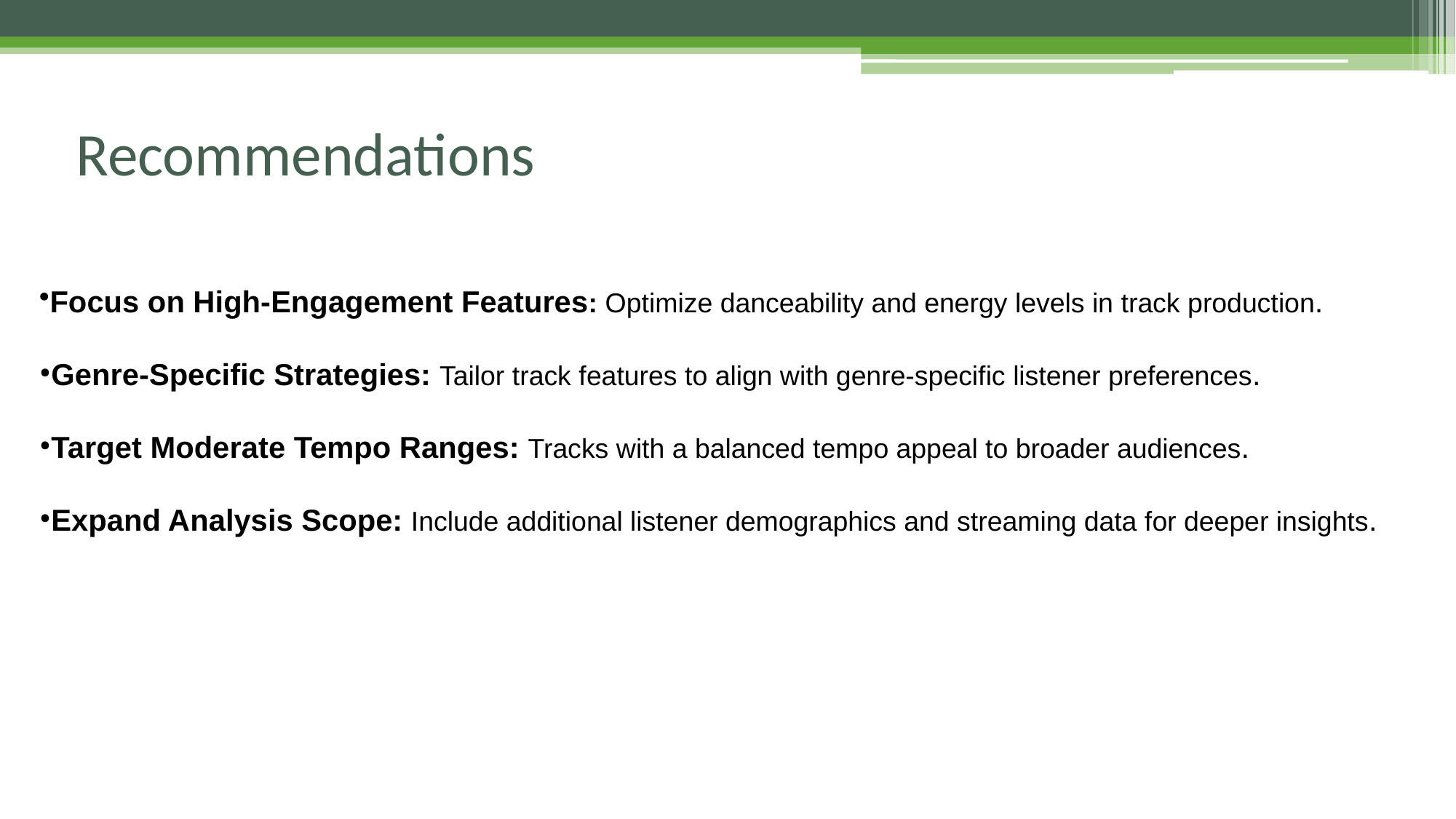

# Recommendations
Focus on High-Engagement Features: Optimize danceability and energy levels in track production.

Genre-Specific Strategies: Tailor track features to align with genre-specific listener preferences.

Target Moderate Tempo Ranges: Tracks with a balanced tempo appeal to broader audiences.

Expand Analysis Scope: Include additional listener demographics and streaming data for deeper insights.